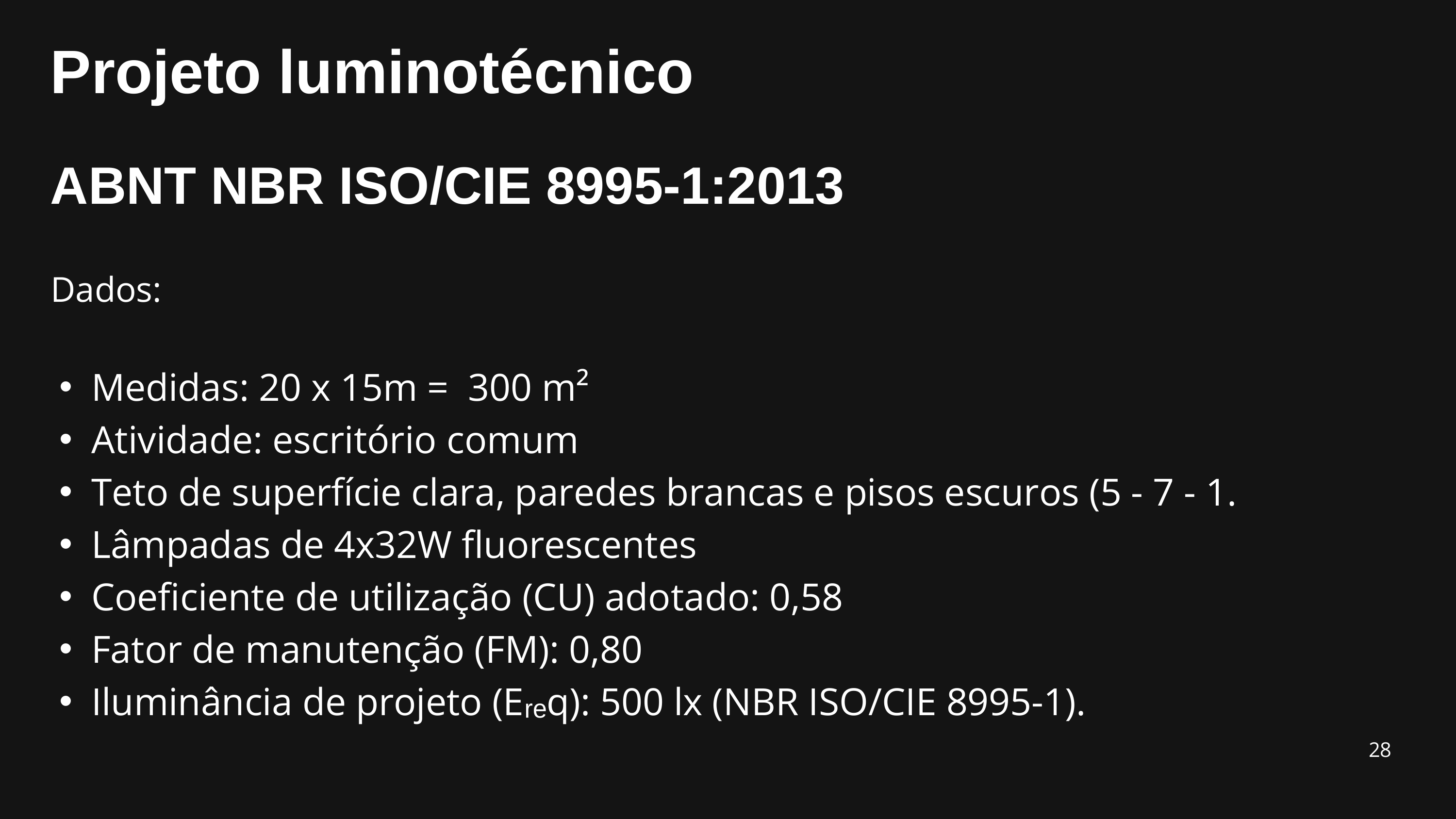

Projeto luminotécnico
ABNT NBR ISO/CIE 8995-1:2013
Dados:
Medidas: 20 x 15m =  300 m²
Atividade: escritório comum
Teto de superfície clara, paredes brancas e pisos escuros (5 - 7 - 1.
Lâmpadas de 4x32W fluorescentes
Coeficiente de utilização (CU) adotado: 0,58
Fator de manutenção (FM): 0,80
Iluminância de projeto (Eᵣₑq): 500 lx (NBR ISO/CIE 8995-1).
28